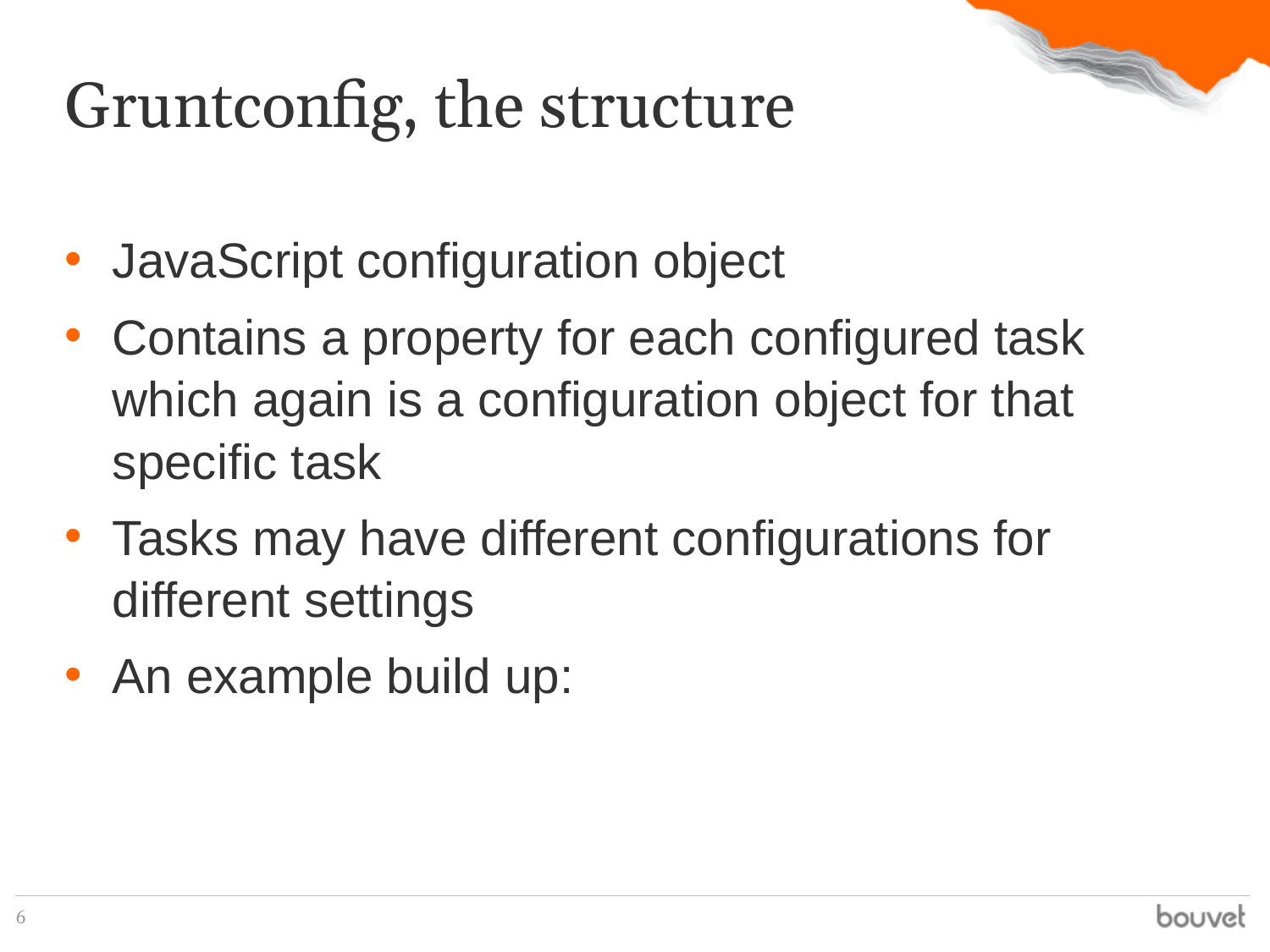

# Gruntconfig, the structure
JavaScript configuration object
Contains a property for each configured task which again is a configuration object for that specific task
Tasks may have different configurations for different settings
An example build up:

6